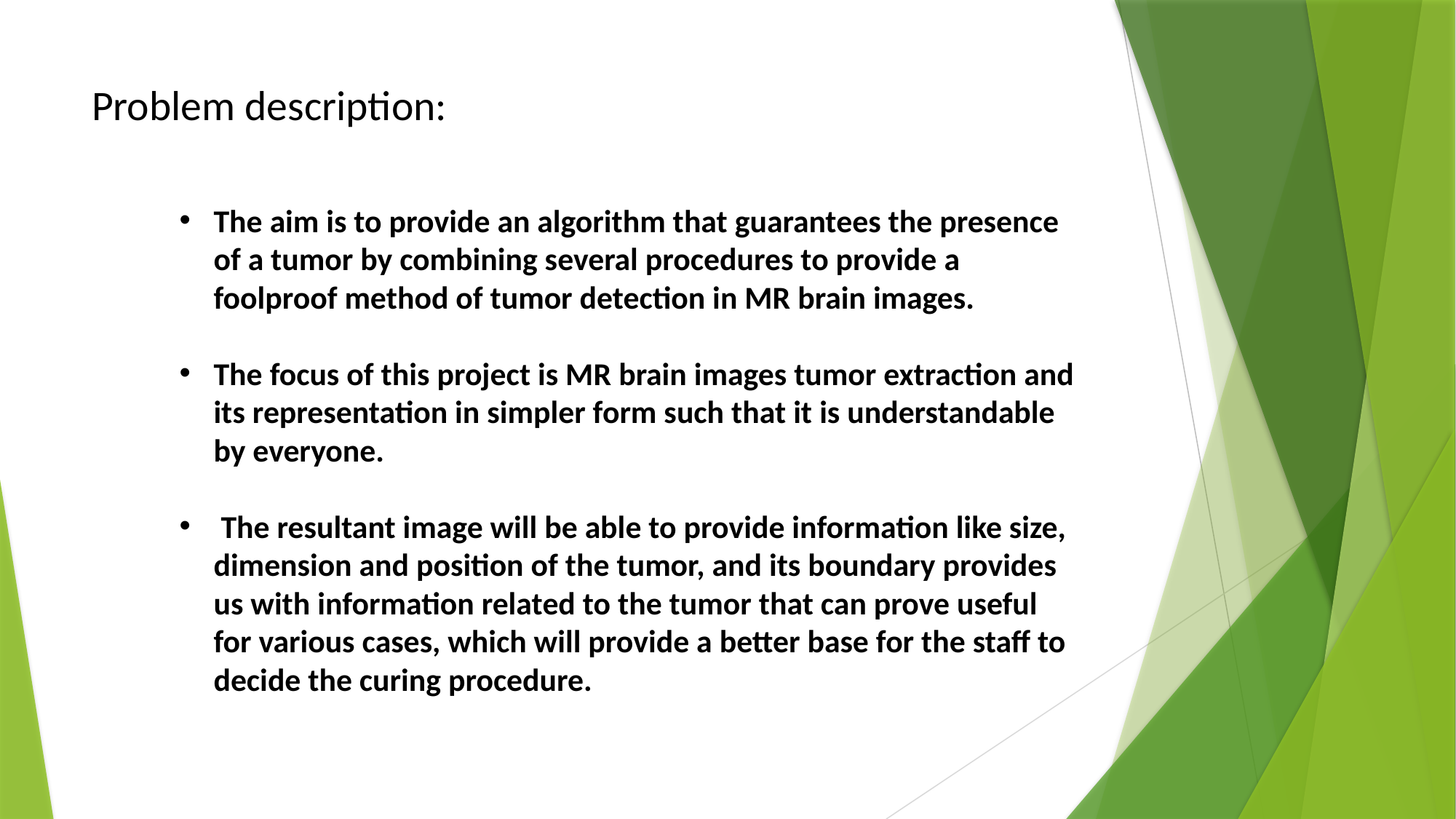

# Problem description:
The aim is to provide an algorithm that guarantees the presence of a tumor by combining several procedures to provide a foolproof method of tumor detection in MR brain images.

The focus of this project is MR brain images tumor extraction and its representation in simpler form such that it is understandable by everyone.

 The resultant image will be able to provide information like size, dimension and position of the tumor, and its boundary provides us with information related to the tumor that can prove useful for various cases, which will provide a better base for the staff to decide the curing procedure.